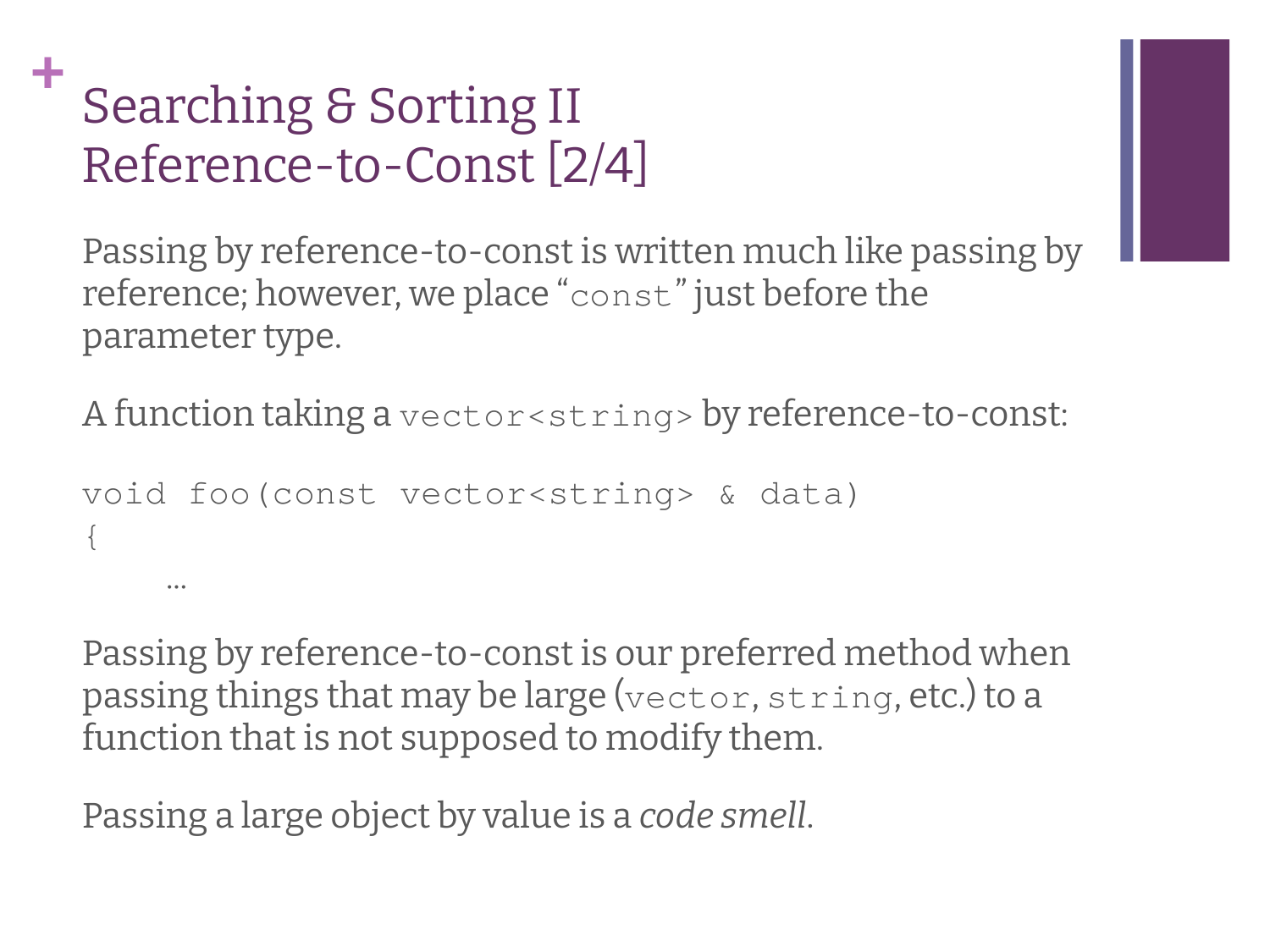

# Searching & Sorting II Reference-to-Const [2/4]
Passing by reference-to-const is written much like passing by  reference; however, we place “const” just before the parameter type.
A function taking a vector<string> by reference-to-const:
void foo(const vector<string> & data)
{
    …
Passing by reference-to-const is our preferred method when passing things that may be large (vector, string, etc.) to a function that is not supposed to modify them.
Passing a large object by value is a code smell.